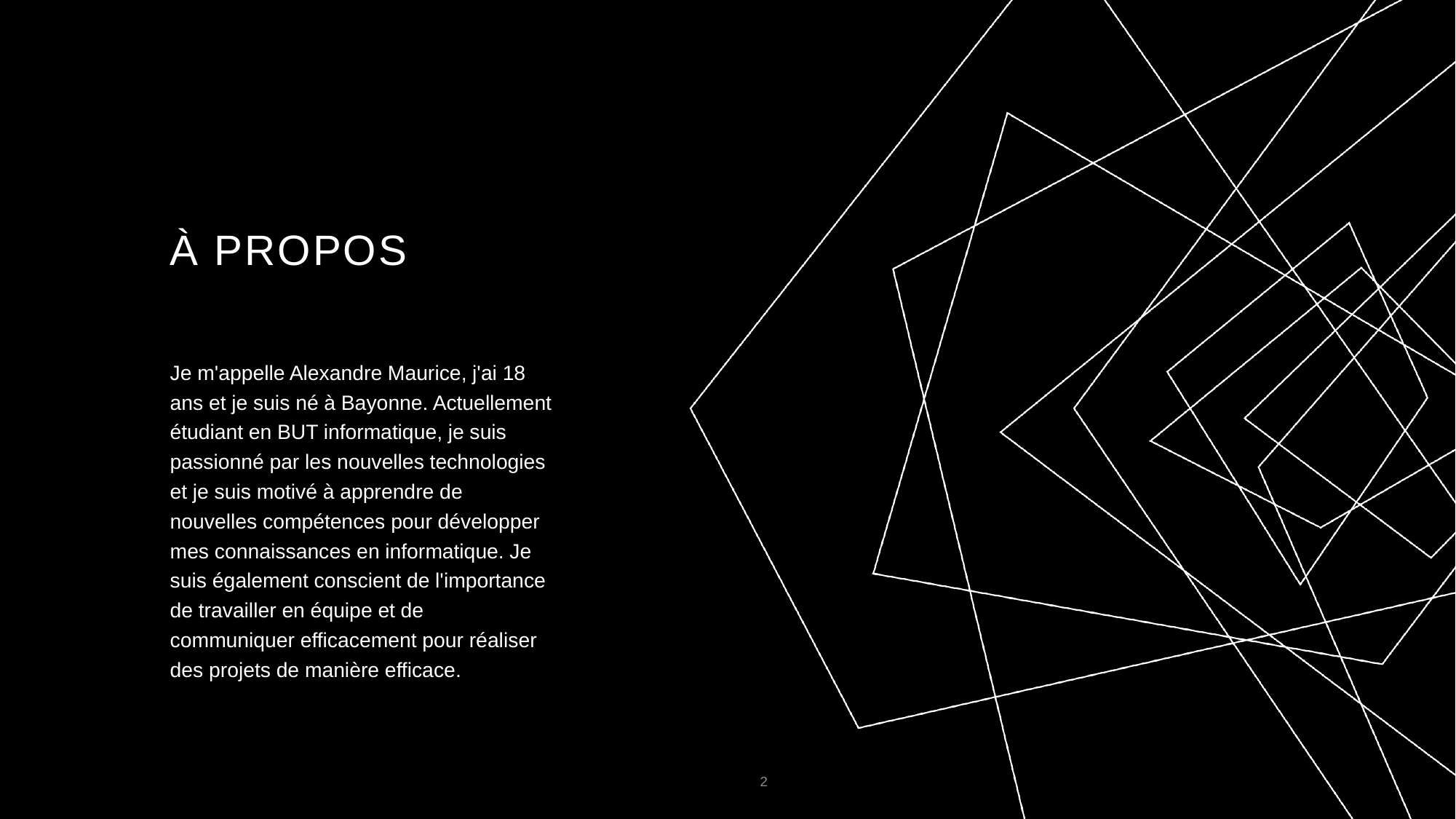

# À propos
Je m'appelle Alexandre Maurice, j'ai 18 ans et je suis né à Bayonne. Actuellement étudiant en BUT informatique, je suis passionné par les nouvelles technologies et je suis motivé à apprendre de nouvelles compétences pour développer mes connaissances en informatique. Je suis également conscient de l'importance de travailler en équipe et de communiquer efficacement pour réaliser des projets de manière efficace.
2